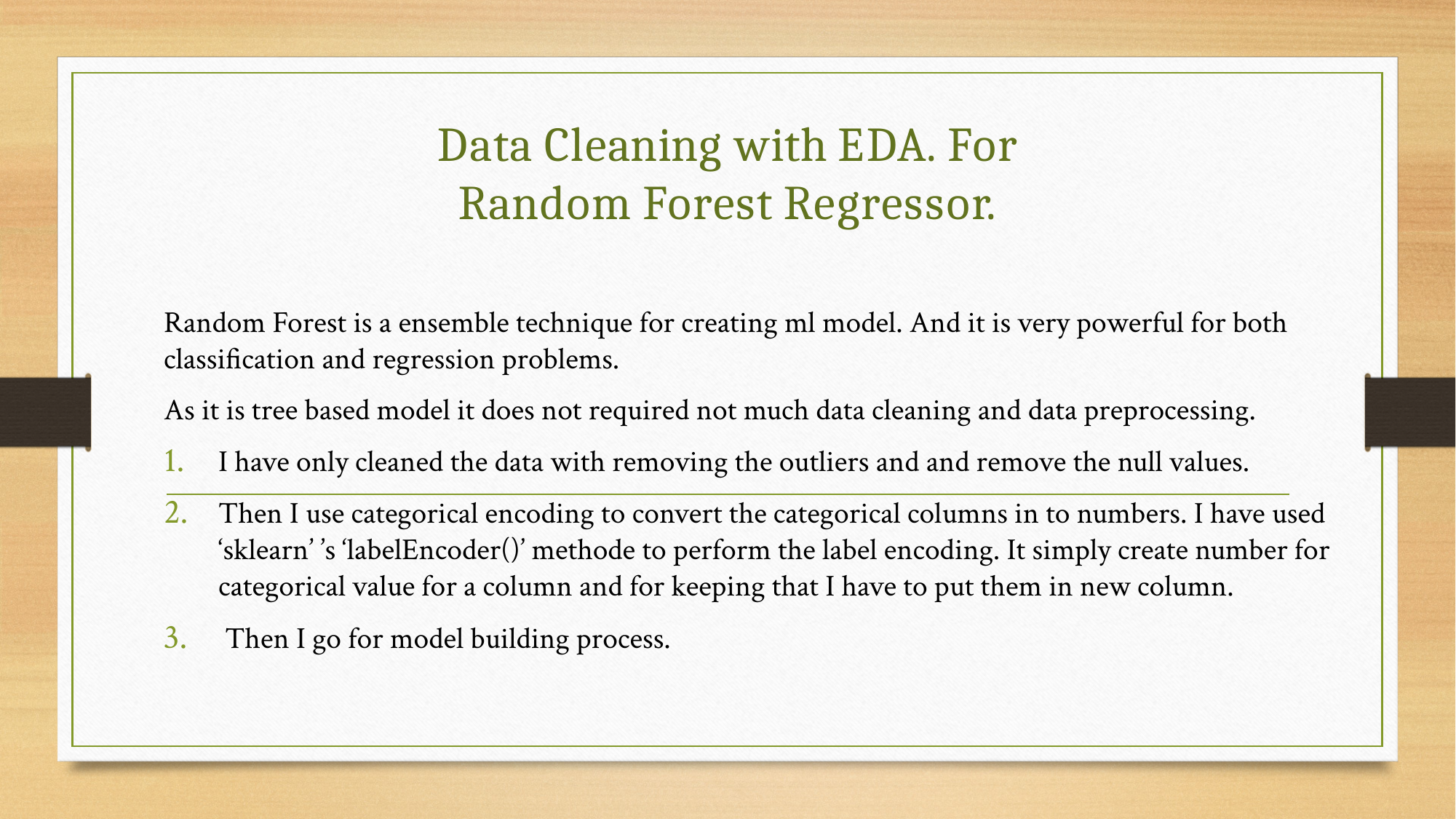

# Data Cleaning with EDA. For Random Forest Regressor.
Random Forest is a ensemble technique for creating ml model. And it is very powerful for both classification and regression problems.
As it is tree based model it does not required not much data cleaning and data preprocessing.
I have only cleaned the data with removing the outliers and and remove the null values.
Then I use categorical encoding to convert the categorical columns in to numbers. I have used ‘sklearn’ ’s ‘labelEncoder()’ methode to perform the label encoding. It simply create number for categorical value for a column and for keeping that I have to put them in new column.
 Then I go for model building process.